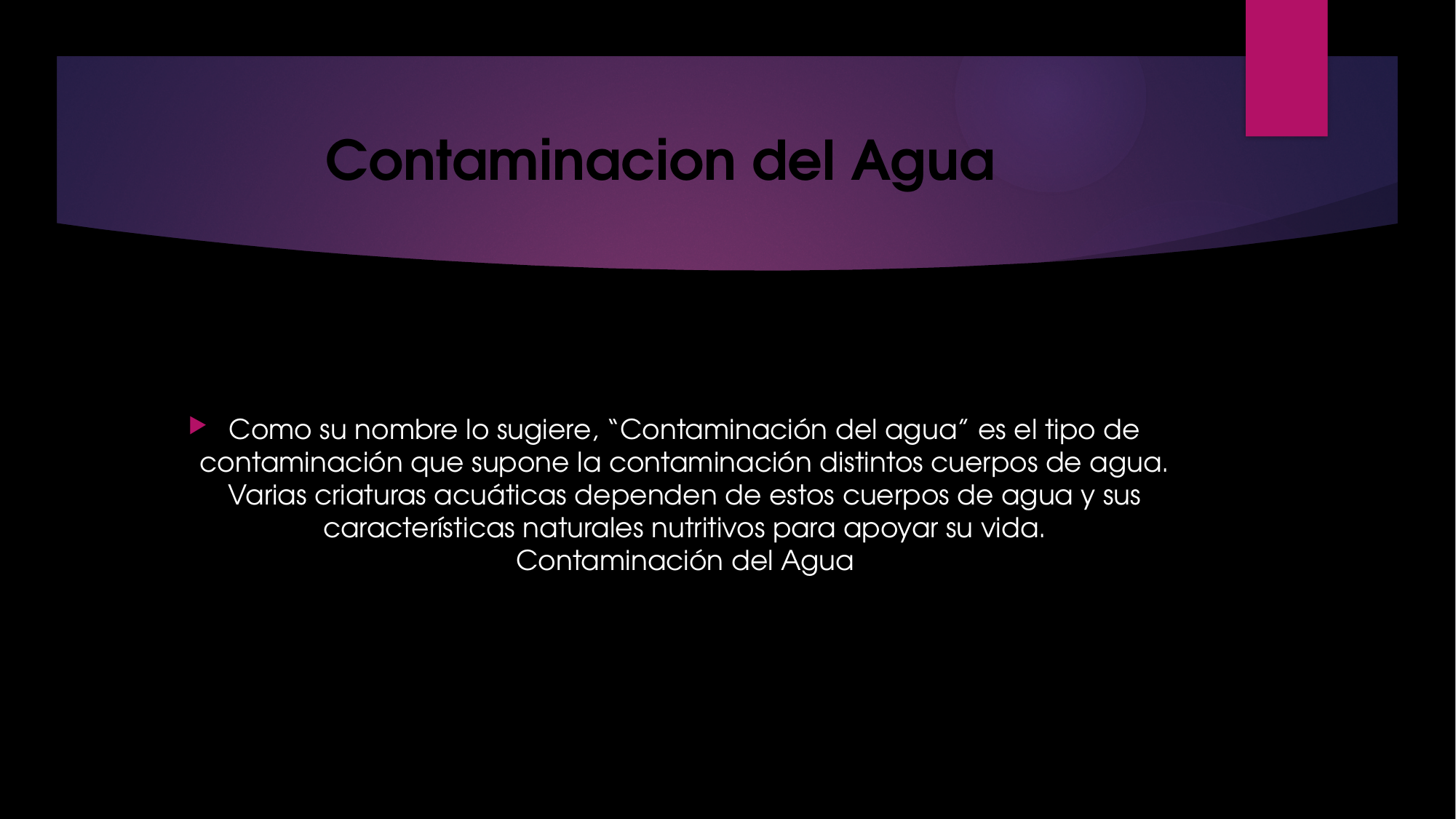

# Contaminacion del Agua

Como su nombre lo sugiere, “Contaminación del agua” es el tipo de contaminación que supone la contaminación distintos cuerpos de agua. Varias criaturas acuáticas dependen de estos cuerpos de agua y sus características naturales nutritivos para apoyar su vida.
Contaminación del Agua